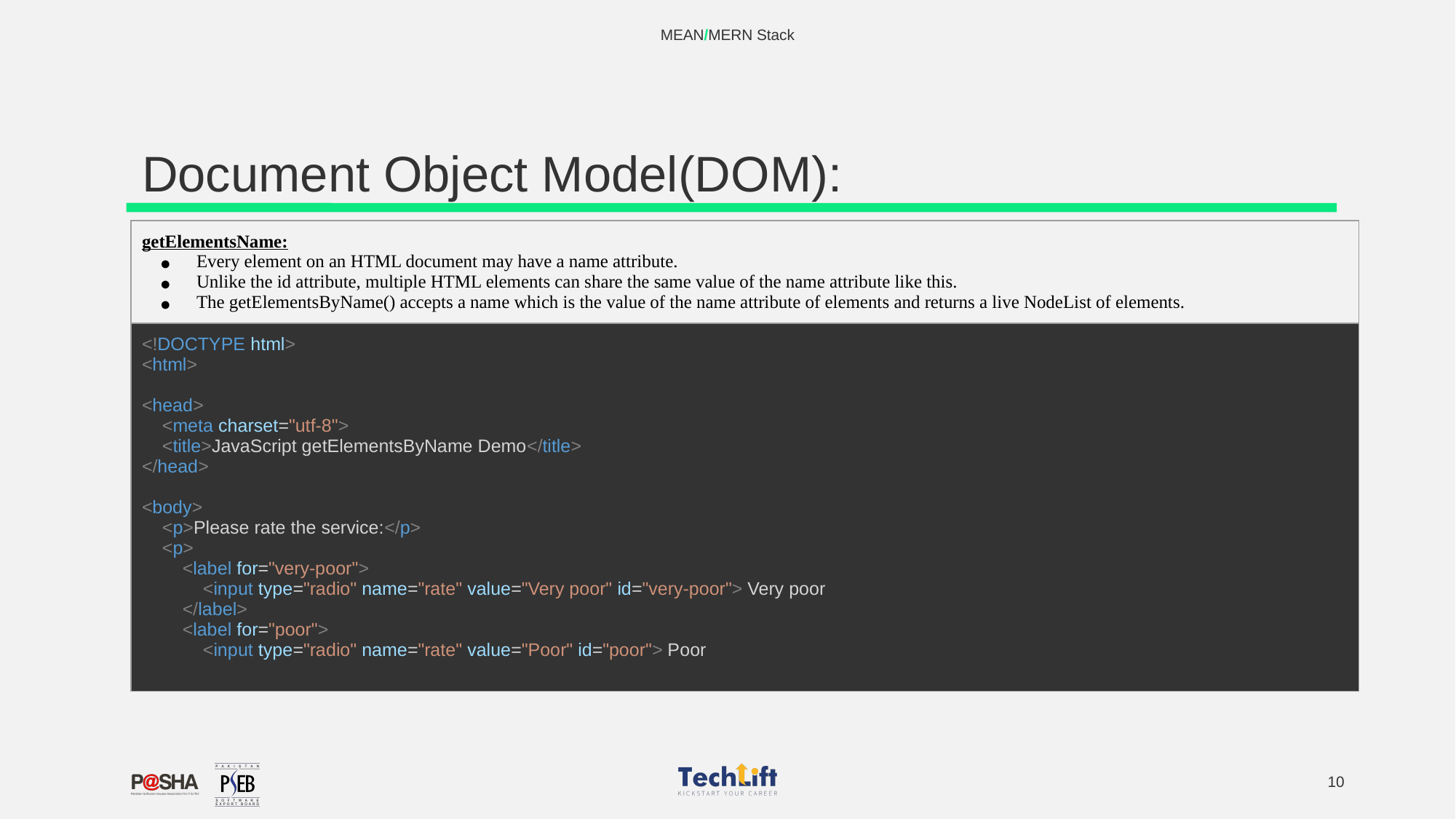

MEAN/MERN Stack
# Document Object Model(DOM):
| getElementsName: Every element on an HTML document may have a name attribute. Unlike the id attribute, multiple HTML elements can share the same value of the name attribute like this. The getElementsByName() accepts a name which is the value of the name attribute of elements and returns a live NodeList of elements. |
| --- |
| <!DOCTYPE html> <html> <head> <meta charset="utf-8"> <title>JavaScript getElementsByName Demo</title> </head> <body> <p>Please rate the service:</p> <p> <label for="very-poor"> <input type="radio" name="rate" value="Very poor" id="very-poor"> Very poor </label> <label for="poor"> <input type="radio" name="rate" value="Poor" id="poor"> Poor |
10